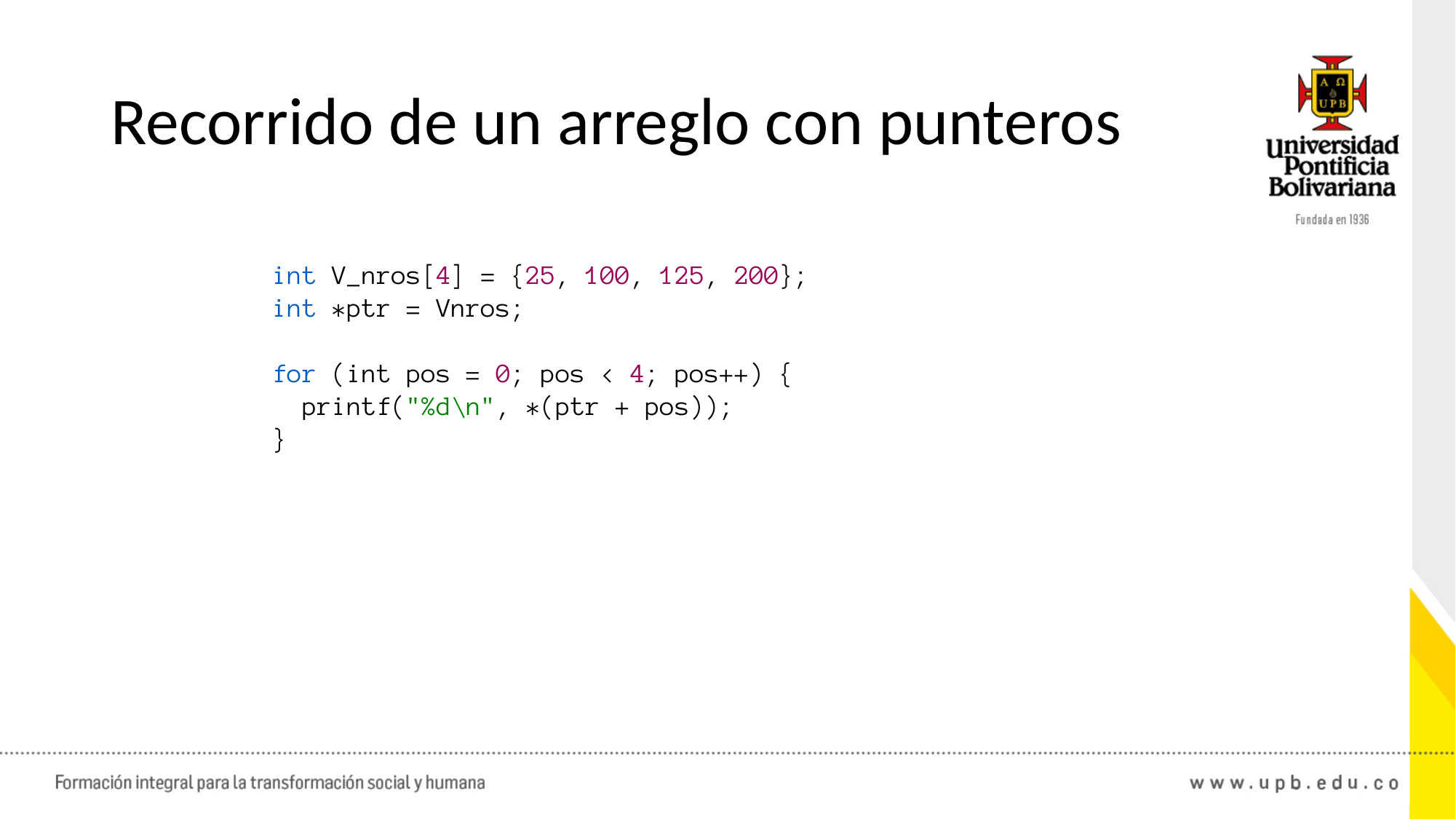

# Recorrido de un arreglo con punteros
int V_nros[4] = {25, 100, 125, 200};
int *ptr = Vnros;
for (int pos = 0; pos < 4; pos++) {
  printf("%d\n", *(ptr + pos));
}